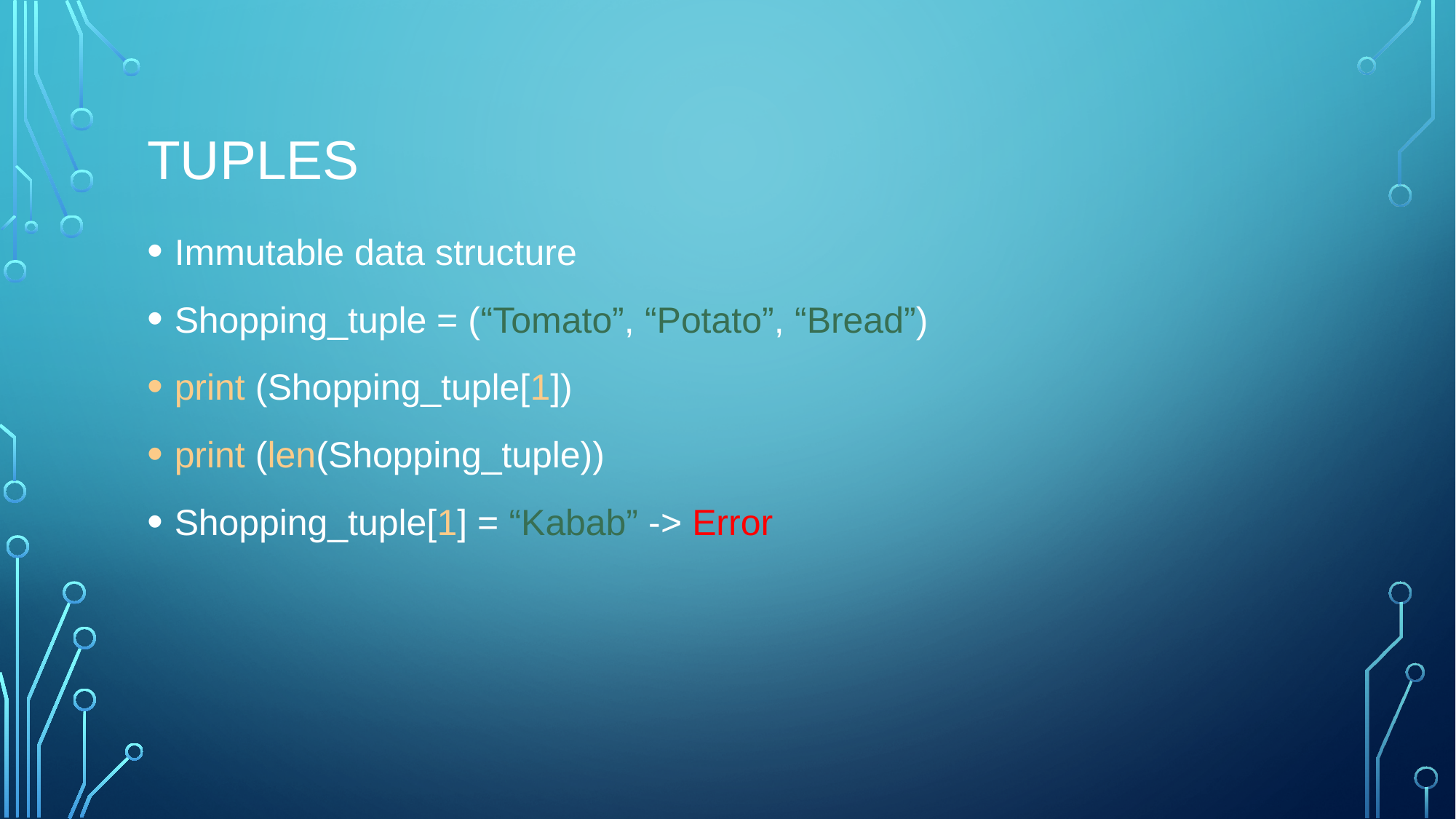

# Tuples
Immutable data structure
Shopping_tuple = (“Tomato”, “Potato”, “Bread”)
print (Shopping_tuple[1])
print (len(Shopping_tuple))
Shopping_tuple[1] = “Kabab” -> Error